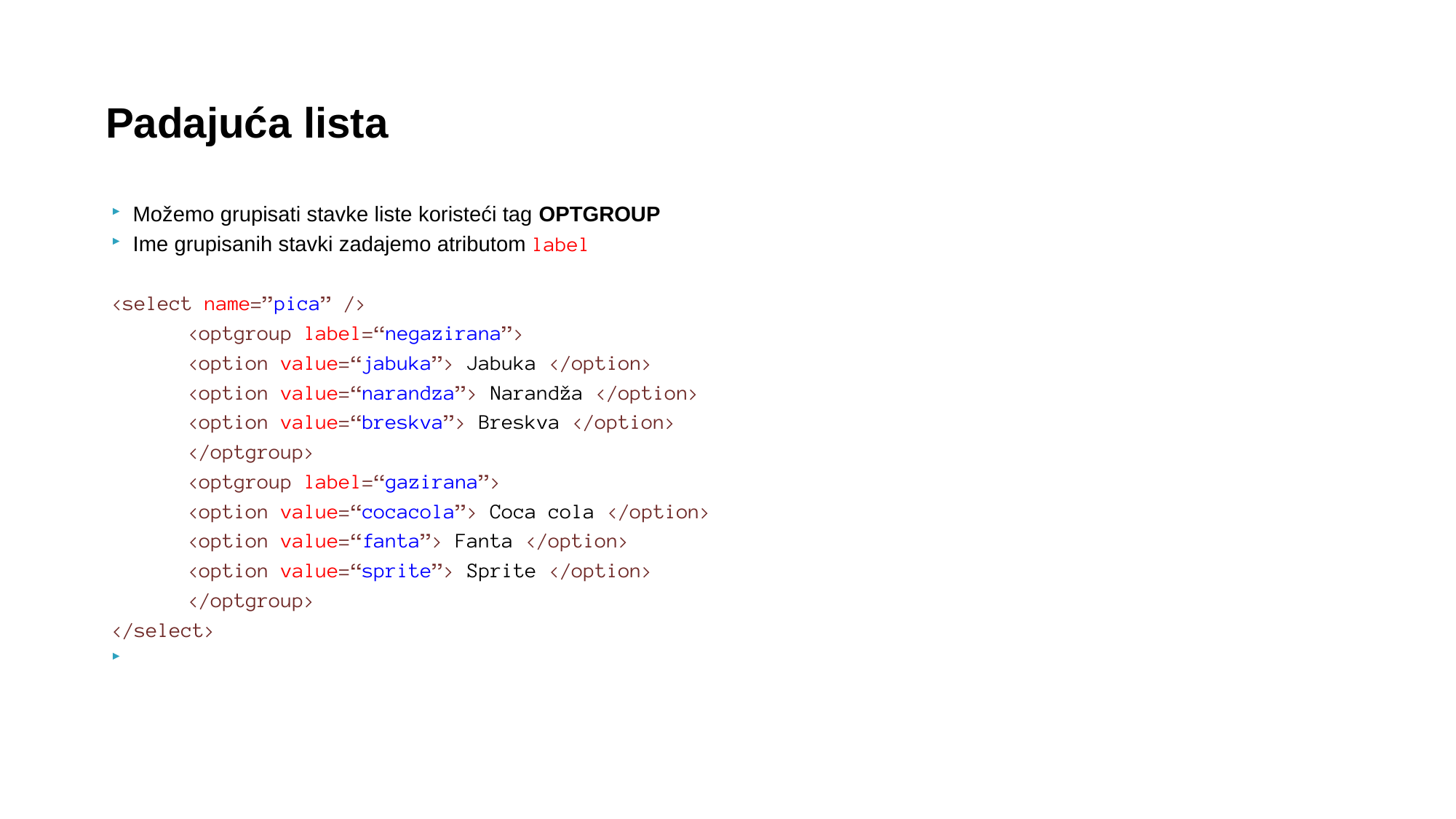

Padajuća lista

Možemo grupisati stavke liste koristeći tag OPTGROUP
Ime grupisanih stavki zadajemo atributom label

<select name=”pica” />
	<optgroup label=“negazirana”>
		<option value=“jabuka”> Jabuka </option>
		<option value=“narandza”> Narandža </option>
		<option value=“breskva”> Breskva </option>
	</optgroup>
	<optgroup label=“gazirana”>
		<option value=“cocacola”> Coca cola </option>
		<option value=“fanta”> Fanta </option>
		<option value=“sprite”> Sprite </option>
	</optgroup>
</select>